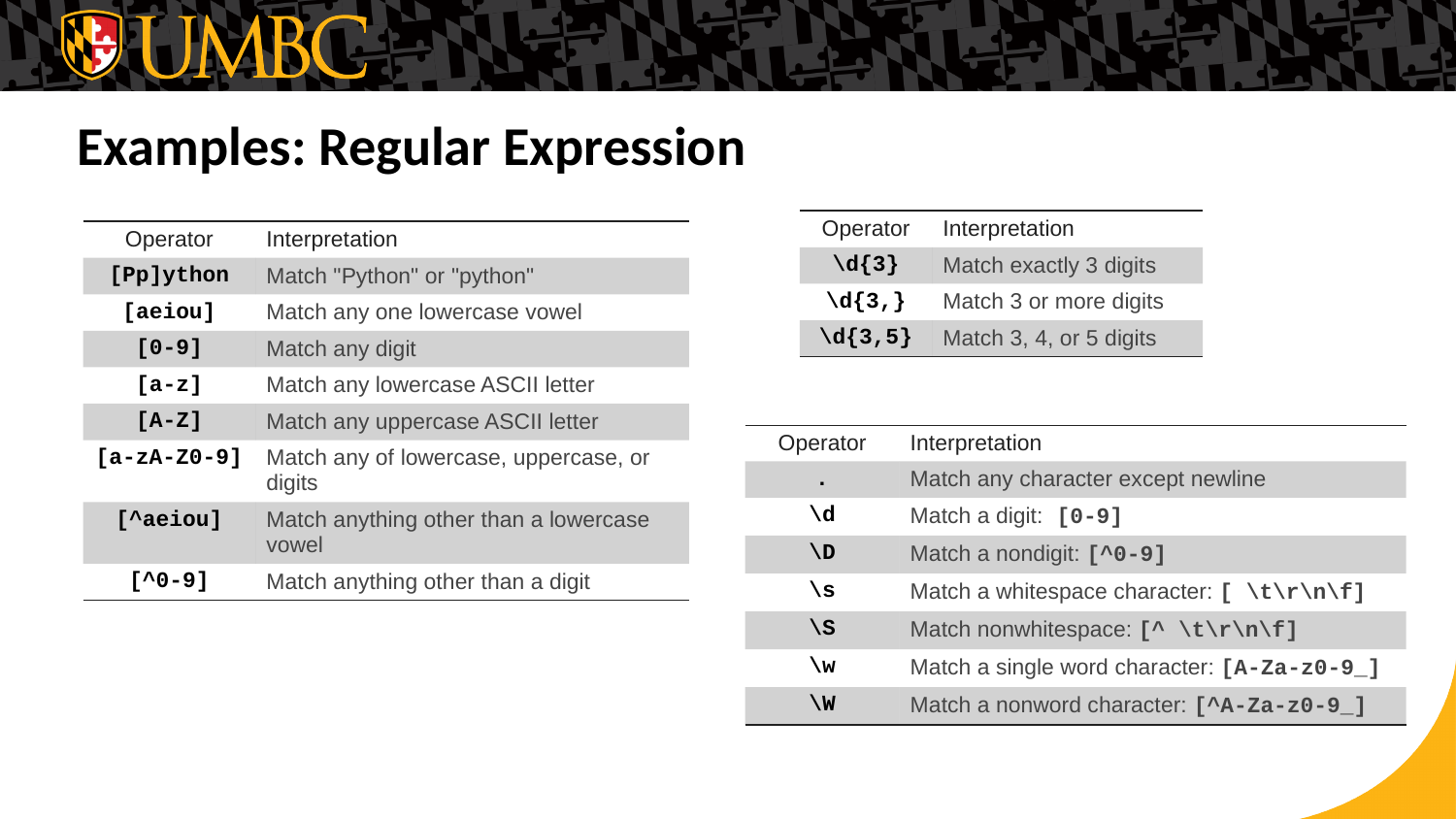

Examples: Regular Expression
| Operator | Interpretation |
| --- | --- |
| \d{3} | Match exactly 3 digits |
| \d{3,} | Match 3 or more digits |
| \d{3,5} | Match 3, 4, or 5 digits |
| Operator | Interpretation |
| --- | --- |
| [Pp]ython | Match "Python" or "python" |
| [aeiou] | Match any one lowercase vowel |
| [0-9] | Match any digit |
| [a-z] | Match any lowercase ASCII letter |
| [A-Z] | Match any uppercase ASCII letter |
| [a-zA-Z0-9] | Match any of lowercase, uppercase, or digits |
| [^aeiou] | Match anything other than a lowercase vowel |
| [^0-9] | Match anything other than a digit |
| Operator | Interpretation |
| --- | --- |
| . | Match any character except newline |
| \d | Match a digit: [0-9] |
| \D | Match a nondigit: [^0-9] |
| \s | Match a whitespace character: [ \t\r\n\f] |
| \S | Match nonwhitespace: [^ \t\r\n\f] |
| \w | Match a single word character: [A-Za-z0-9\_] |
| \W | Match a nonword character: [^A-Za-z0-9\_] |